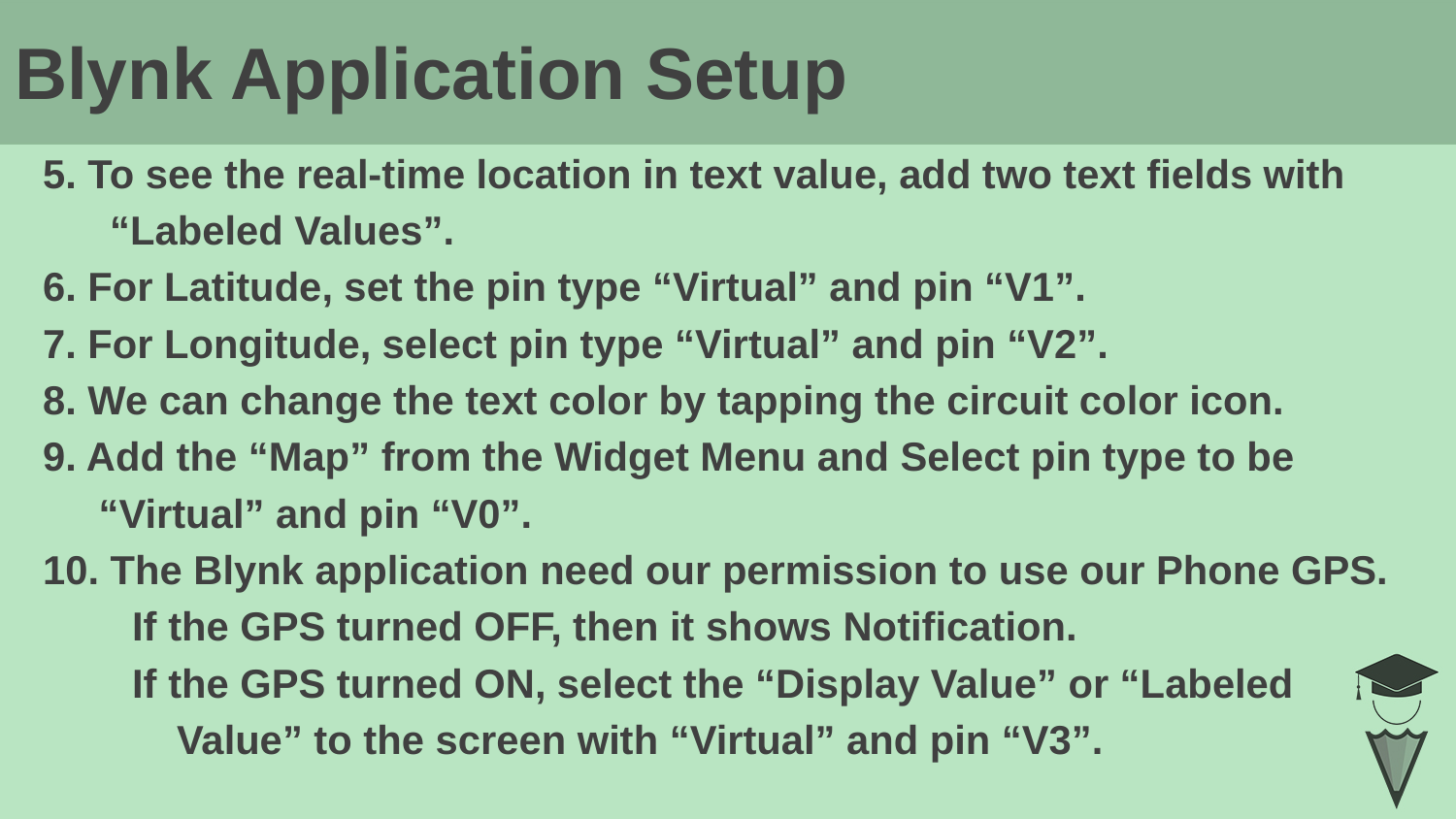

Blynk Application Setup
5. To see the real-time location in text value, add two text fields with
      “Labeled Values”.
6. For Latitude, set the pin type “Virtual” and pin “V1”.
7. For Longitude, select pin type “Virtual” and pin “V2”.
8. We can change the text color by tapping the circuit color icon.
9. Add the “Map” from the Widget Menu and Select pin type to be
     “Virtual” and pin “V0”.
10. The Blynk application need our permission to use our Phone GPS.
        If the GPS turned OFF, then it shows Notification.
        If the GPS turned ON, select the “Display Value” or “Labeled
            Value” to the screen with “Virtual” and pin “V3”.